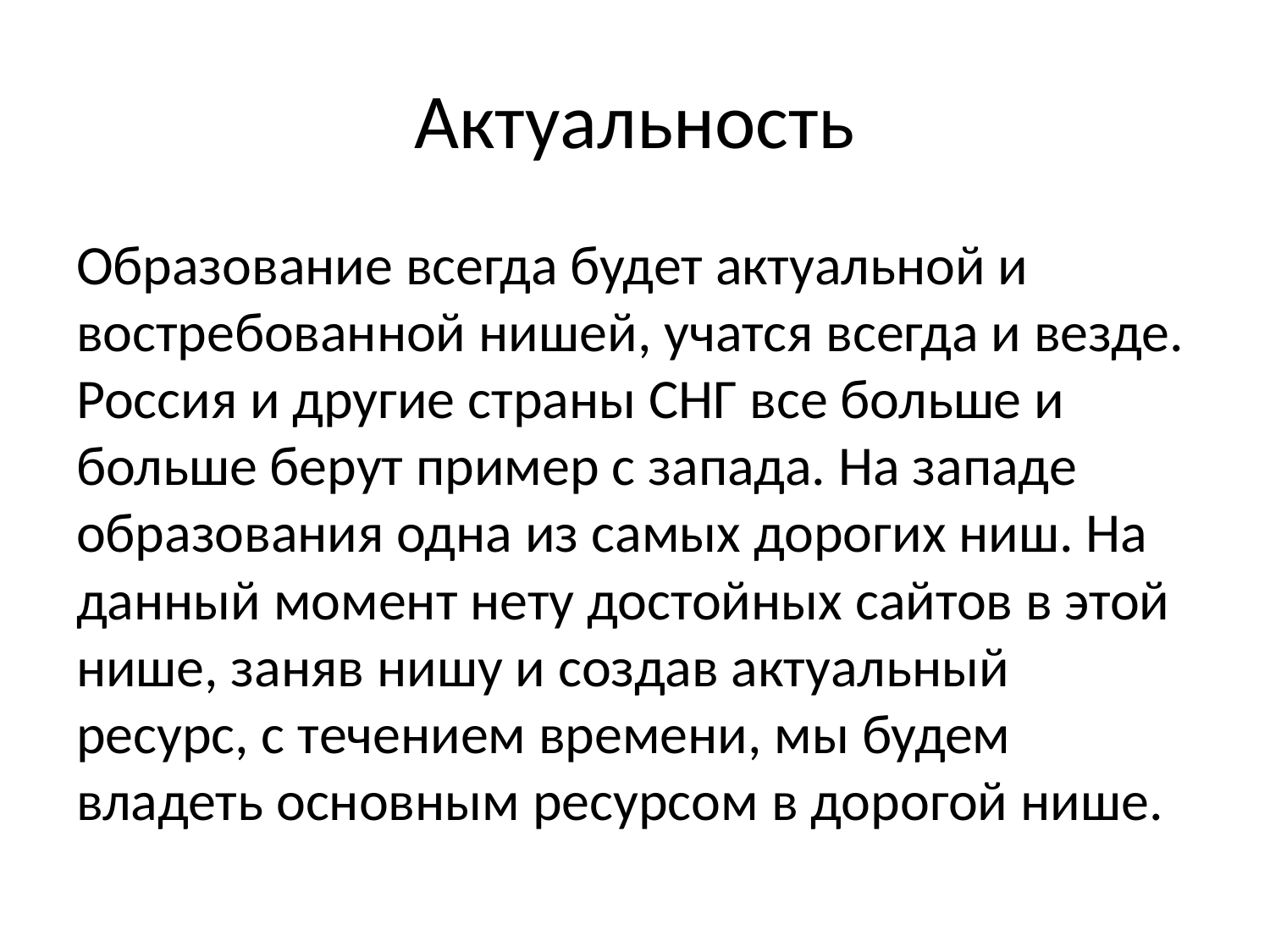

# Актуальность
Образование всегда будет актуальной и востребованной нишей, учатся всегда и везде. Россия и другие страны СНГ все больше и больше берут пример с запада. На западе образования одна из самых дорогих ниш. На данный момент нету достойных сайтов в этой нише, заняв нишу и создав актуальный ресурс, с течением времени, мы будем владеть основным ресурсом в дорогой нише.